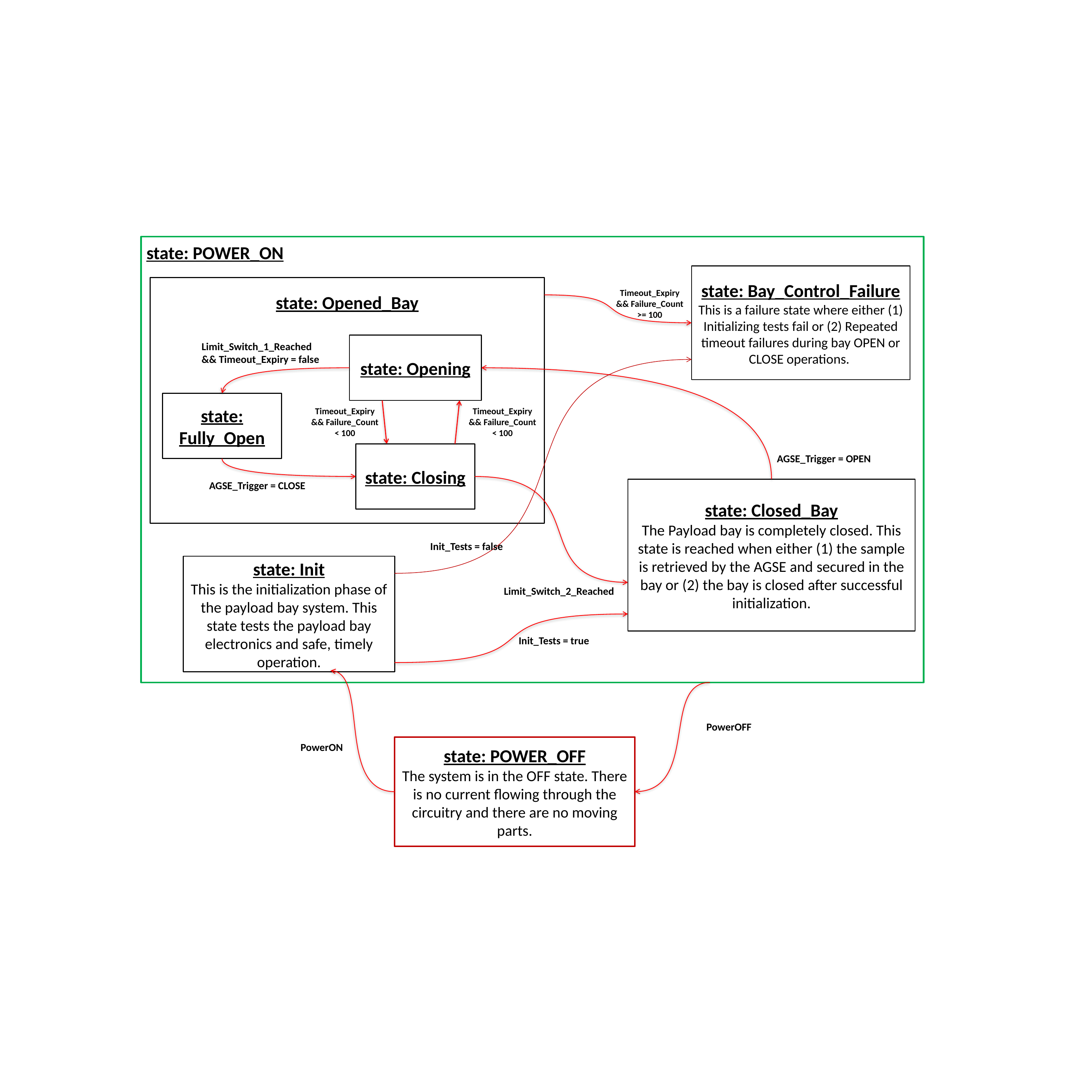

state: POWER_ON

state: Bay_Control_Failure
This is a failure state where either (1) Initializing tests fail or (2) Repeated timeout failures during bay OPEN or CLOSE operations.

state: Opened_Bay

Timeout_Expiry && Failure_Count >= 100
state: Opening
Limit_Switch_1_Reached && Timeout_Expiry = false
state: Fully_Open
Timeout_Expiry && Failure_Count < 100
Timeout_Expiry && Failure_Count < 100
state: Closing
AGSE_Trigger = OPEN
AGSE_Trigger = CLOSE
state: Closed_Bay
The Payload bay is completely closed. This state is reached when either (1) the sample is retrieved by the AGSE and secured in the bay or (2) the bay is closed after successful initialization.
    Init_Tests = false
state: Init
This is the initialization phase of the payload bay system. This state tests the payload bay electronics and safe, timely operation.
Limit_Switch_2_Reached
    Init_Tests = true
    PowerOFF

state: POWER_OFF
The system is in the OFF state. There is no current flowing through the circuitry and there are no moving parts.

    PowerON